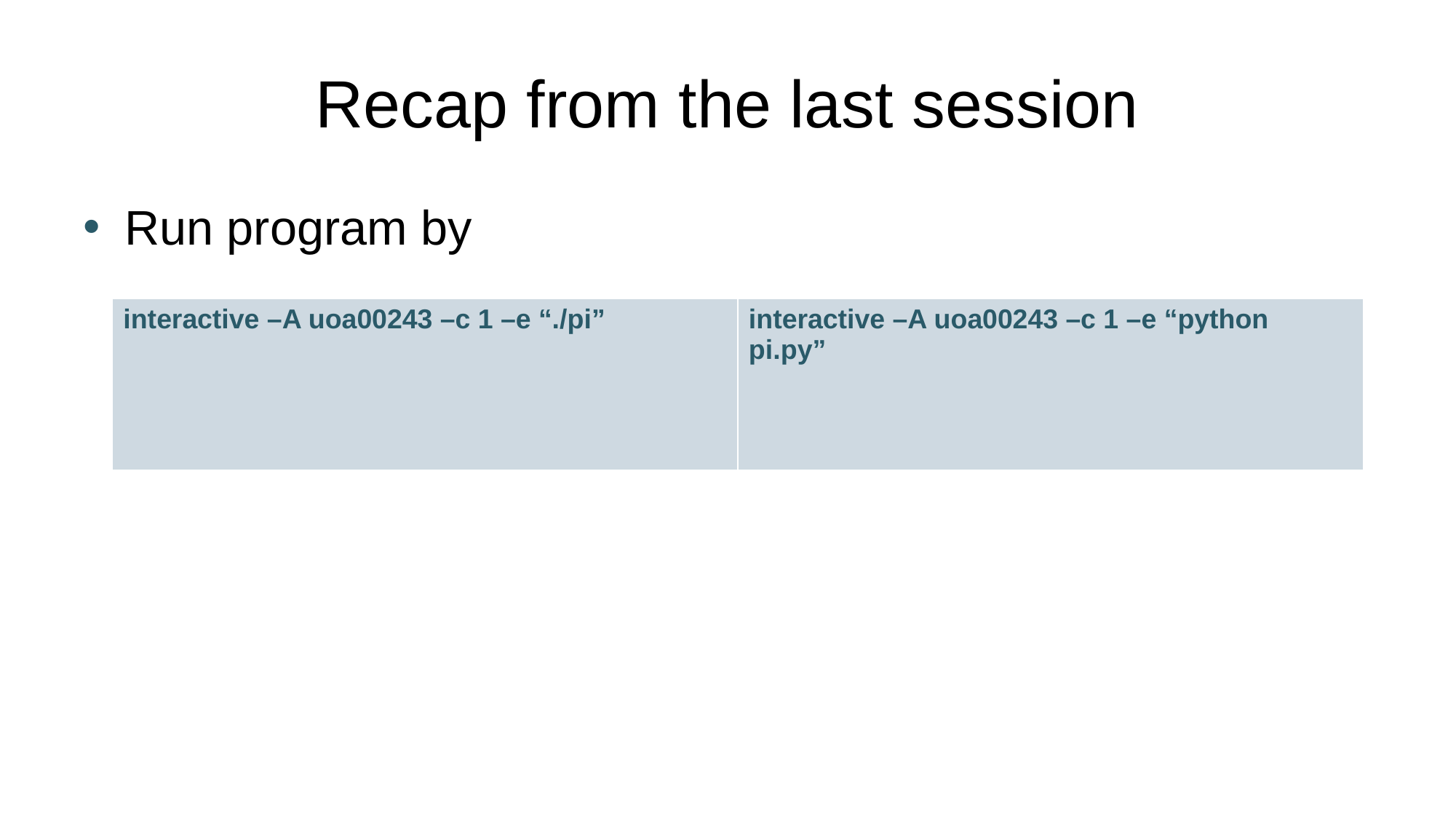

# Recap from the last session
Run program by

| interactive –A uoa00243 –c 1 –e “./pi” | interactive –A uoa00243 –c 1 –e “python pi.py” |
| --- | --- |